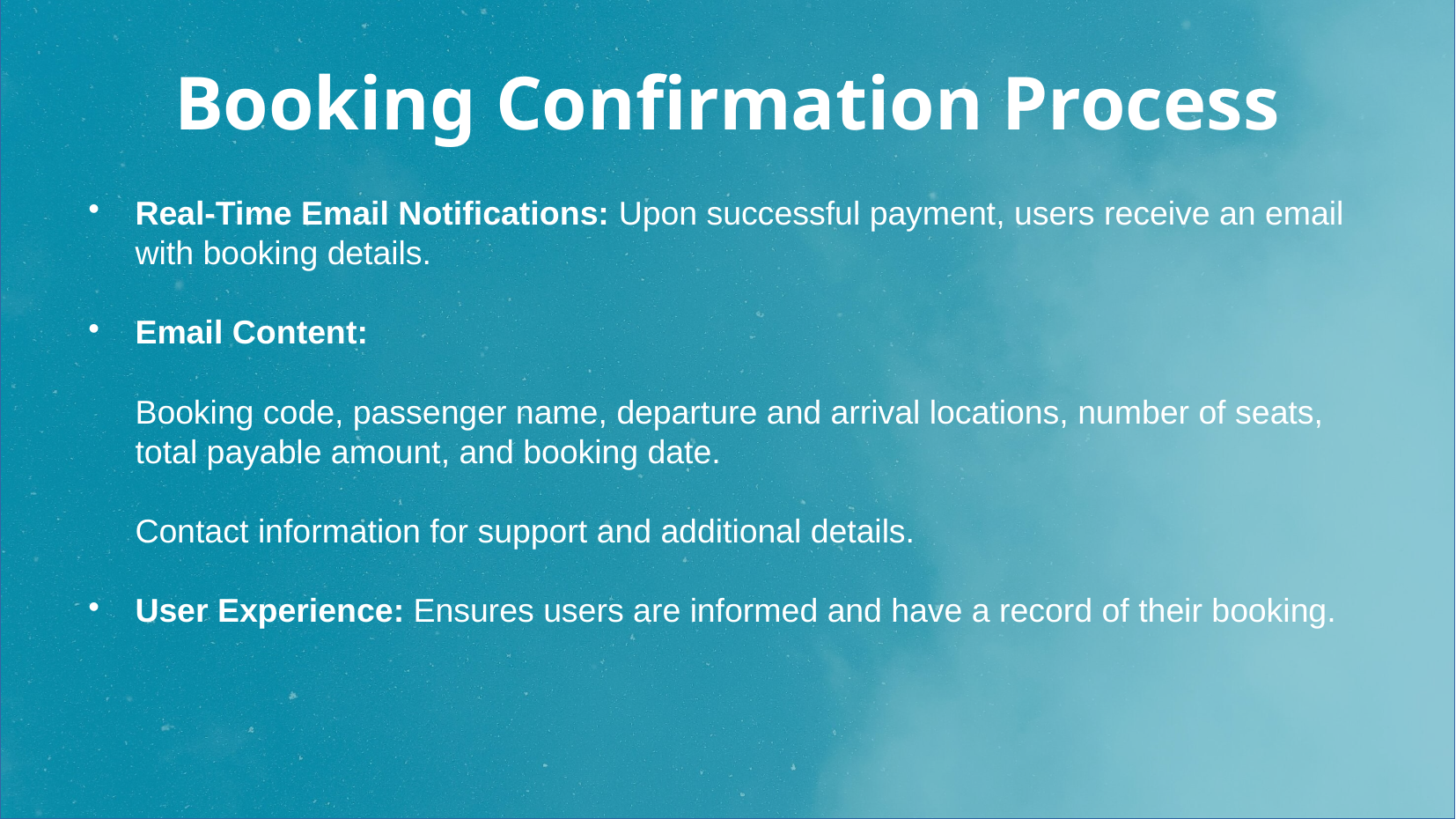

# Booking Confirmation Process
Real-Time Email Notifications: Upon successful payment, users receive an email with booking details.
Email Content:
Booking code, passenger name, departure and arrival locations, number of seats, total payable amount, and booking date.
Contact information for support and additional details.
User Experience: Ensures users are informed and have a record of their booking.